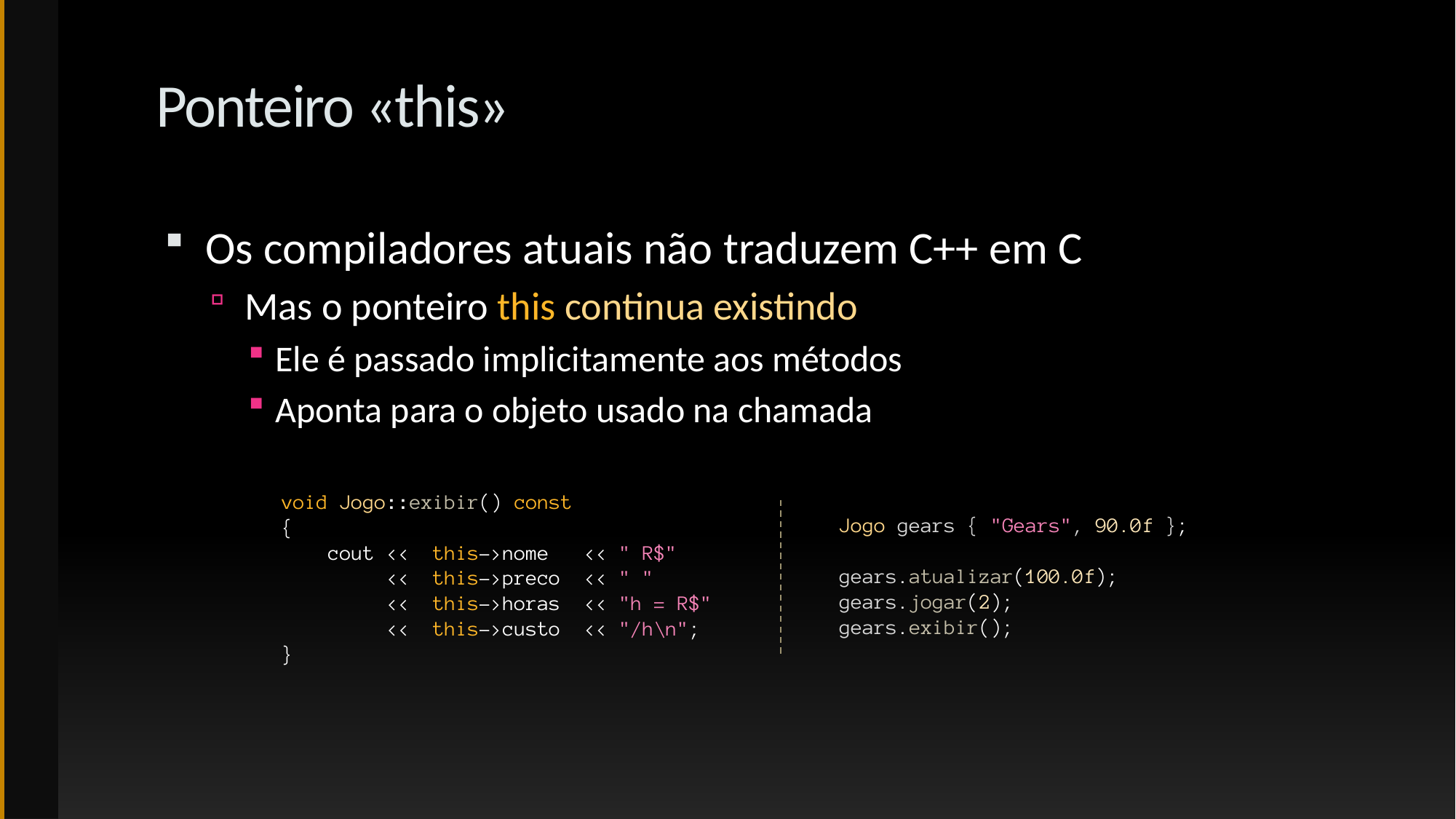

# Ponteiro «this»
Os compiladores atuais não traduzem C++ em C
Mas o ponteiro this continua existindo
Ele é passado implicitamente aos métodos
Aponta para o objeto usado na chamada
void Jogo::exibir() const
{
    cout <<  this->nome   << " R$"
         <<  this->preco  << " "
         <<  this->horas  << "h = R$"
         <<  this->custo  << "/h\n";
}
Jogo gears { "Gears", 90.0f };
gears.atualizar(100.0f);
gears.jogar(2);
gears.exibir();